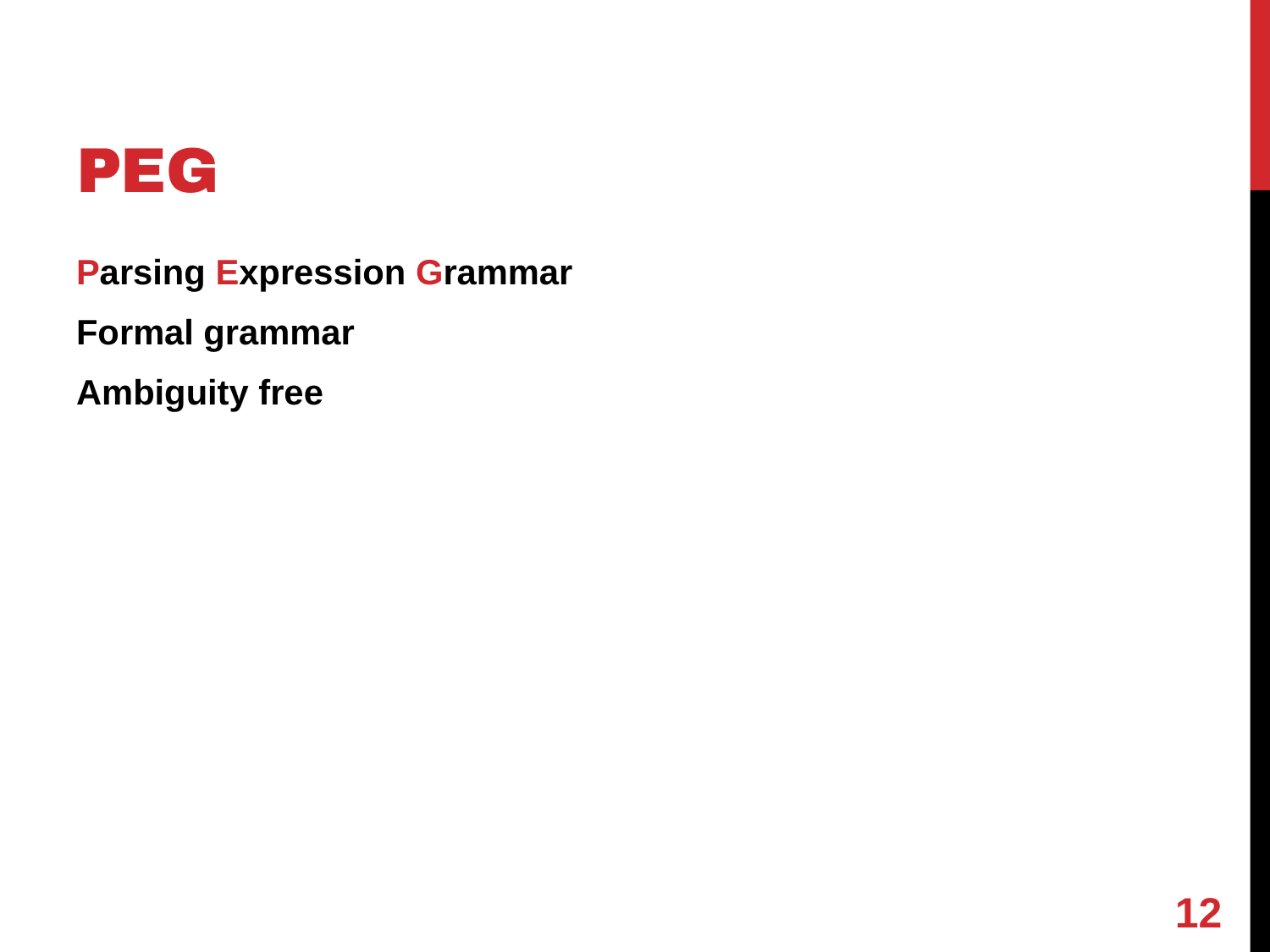

# PEG
Parsing Expression Grammar
Formal grammar
Ambiguity free
12